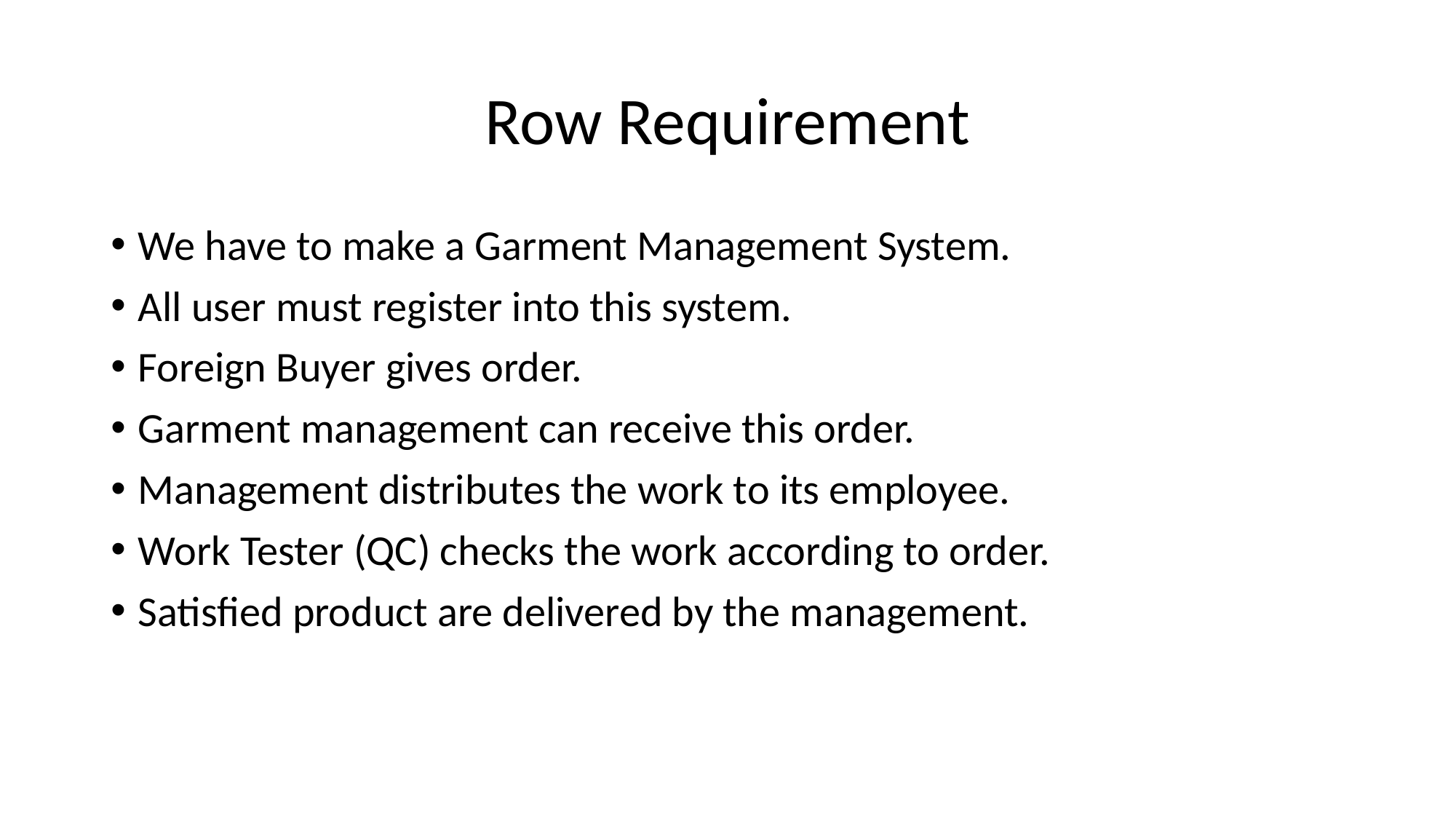

# Row Requirement
We have to make a Garment Management System.
All user must register into this system.
Foreign Buyer gives order.
Garment management can receive this order.
Management distributes the work to its employee.
Work Tester (QC) checks the work according to order.
Satisfied product are delivered by the management.